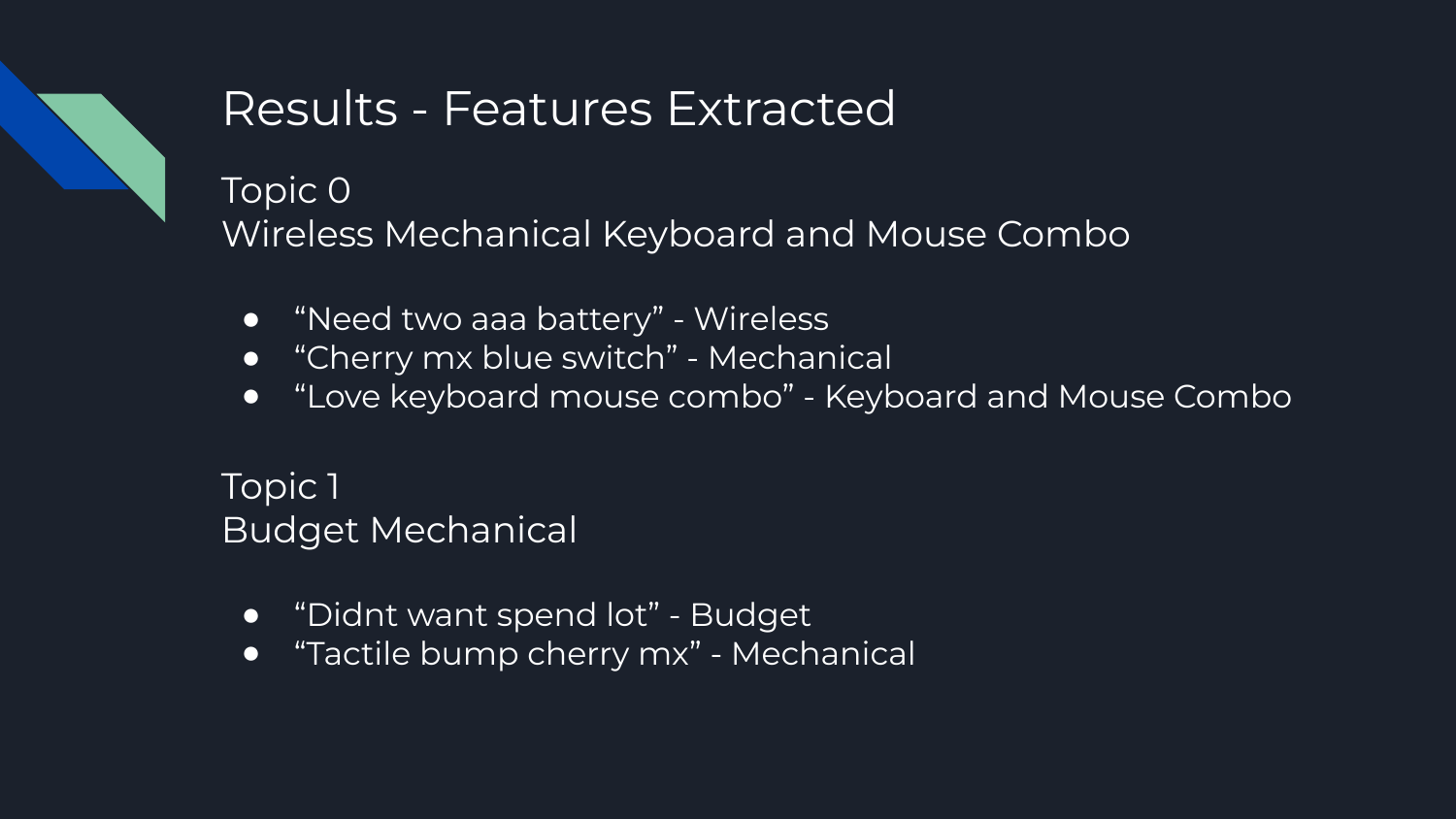

# Results - Features Extracted
Topic 0
Wireless Mechanical Keyboard and Mouse Combo

“Need two aaa battery” - Wireless
“Cherry mx blue switch” - Mechanical
“Love keyboard mouse combo” - Keyboard and Mouse Combo
Topic 1
Budget Mechanical

“Didnt want spend lot” - Budget
“Tactile bump cherry mx” - Mechanical